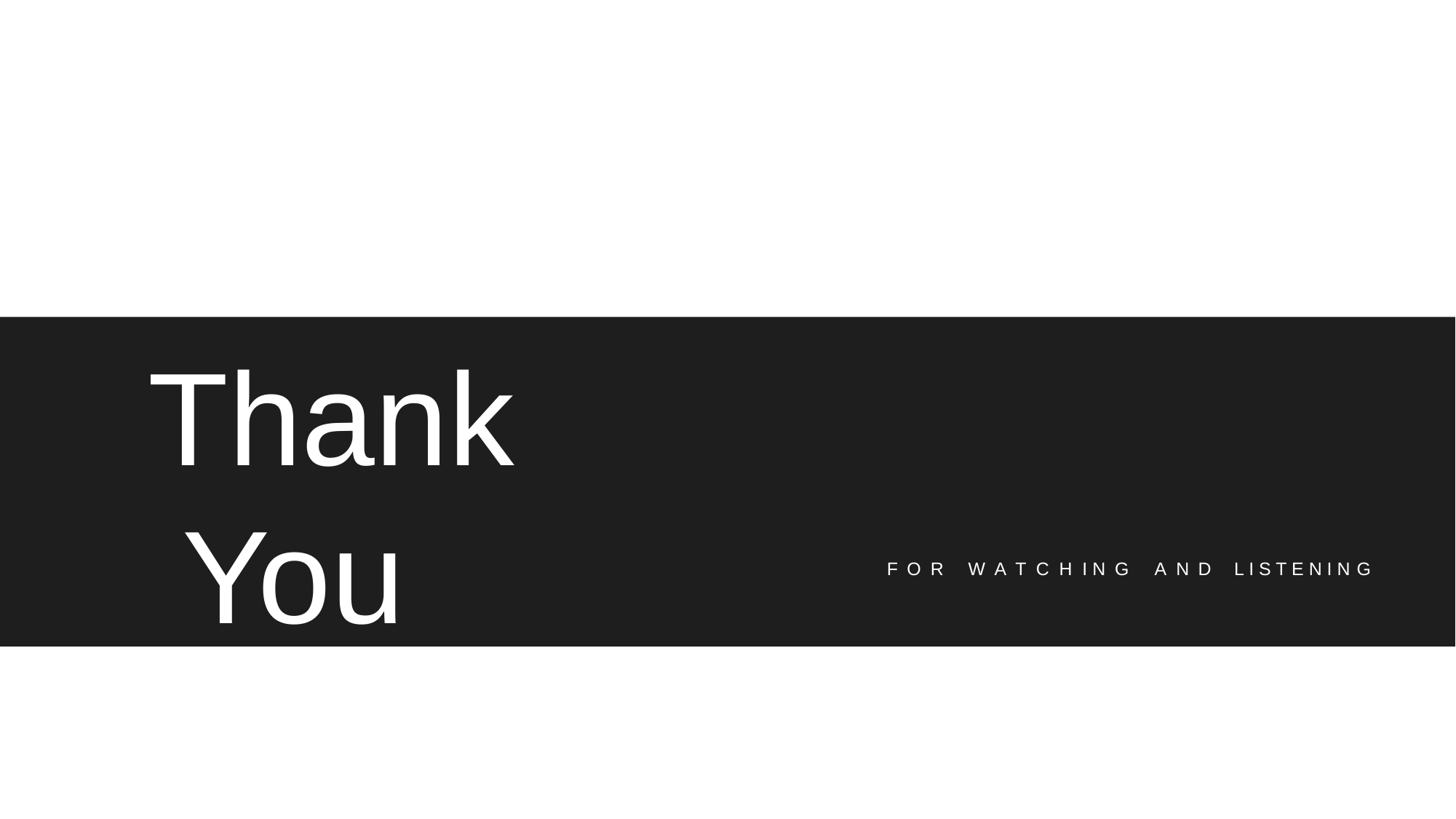

Thank  You
F O R	W  A  T  C  H  I N G	A N D	L I S T E N I N G